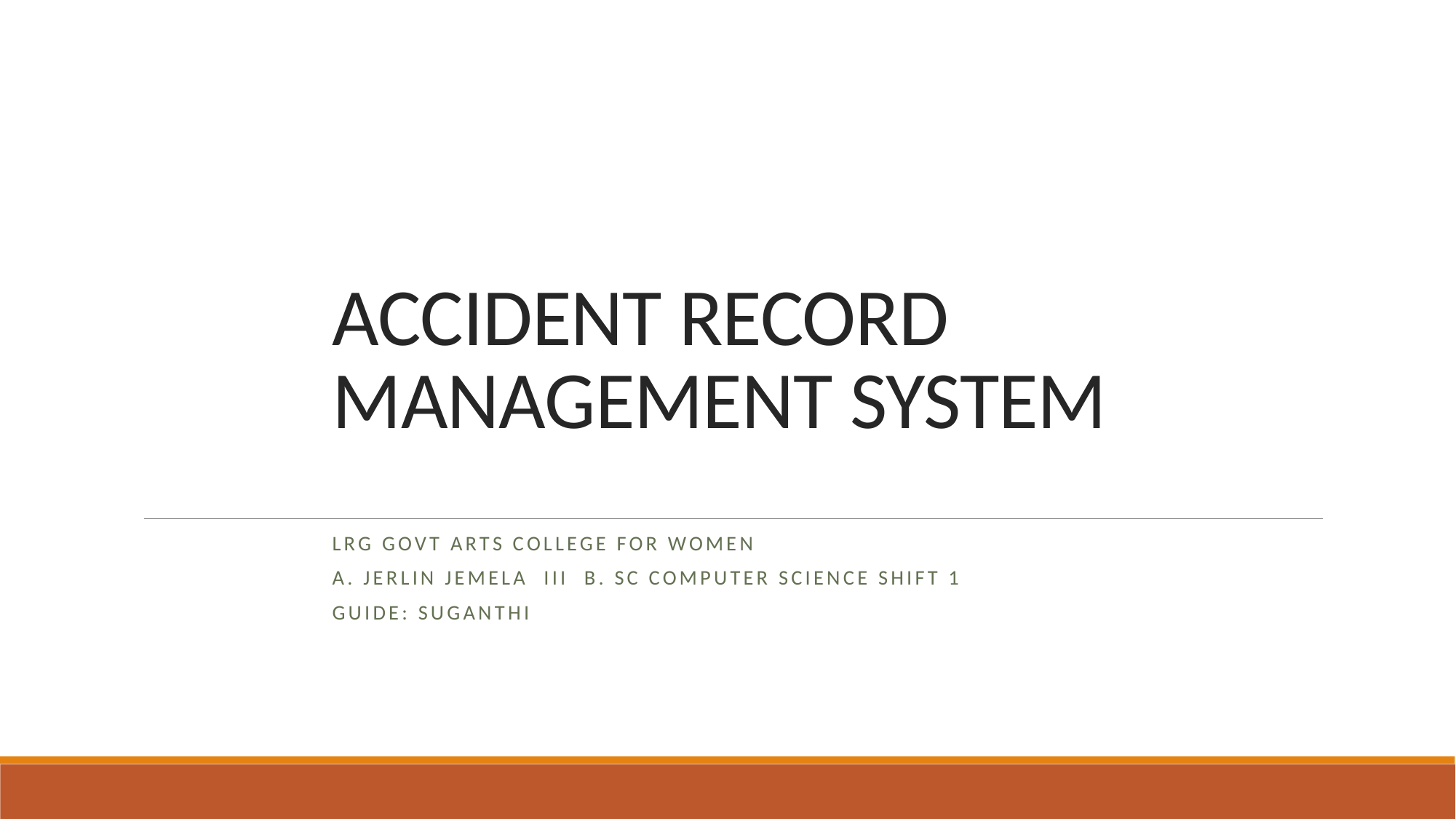

# ACCIDENT RECORD MANAGEMENT SYSTEM
LRG Govt Arts college for women
A. Jerlin jemela  III  B. Sc computer science shift 1
Guide: suganthi